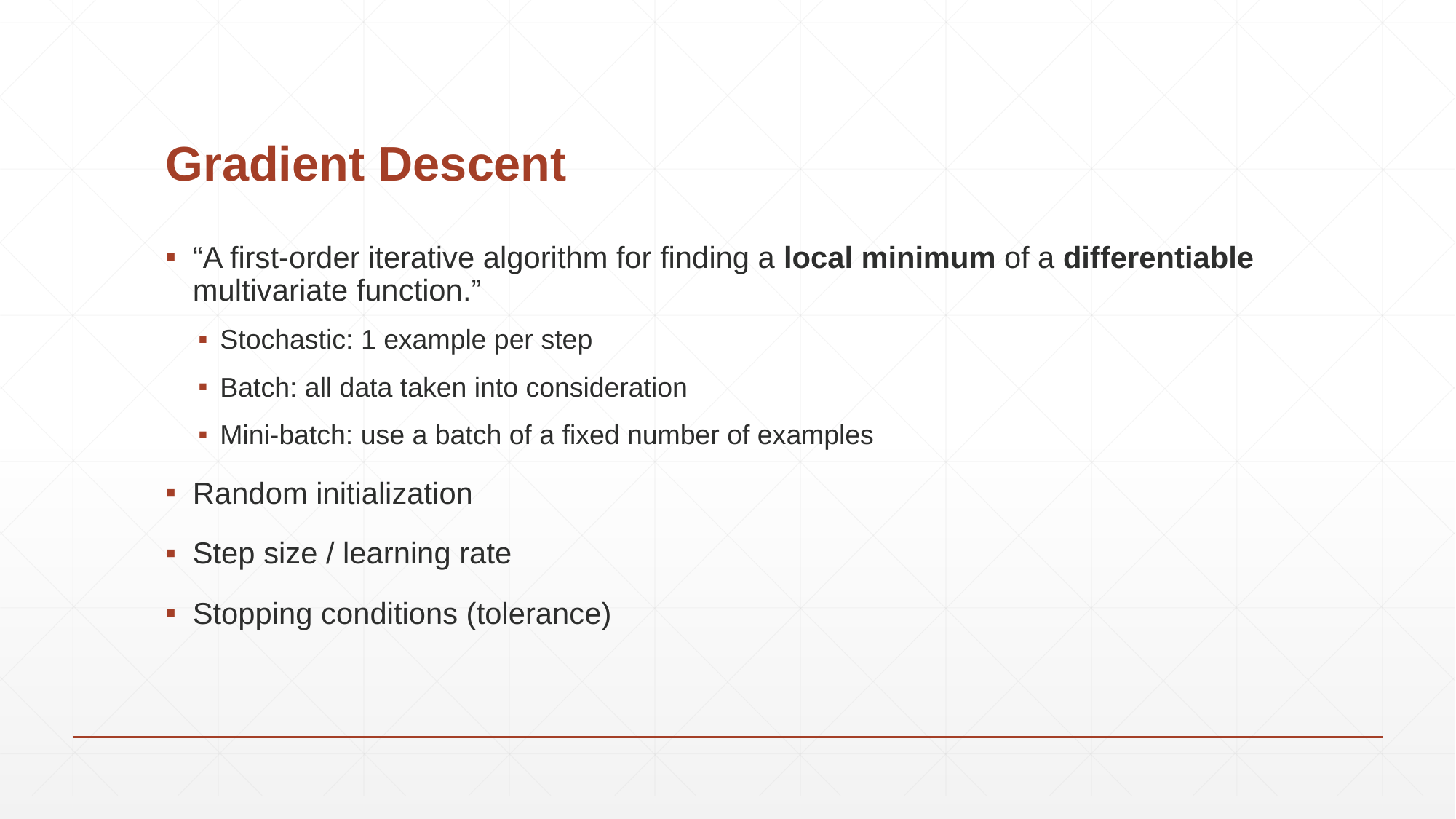

# Gradient Descent
“A first-order iterative algorithm for finding a local minimum of a differentiable multivariate function.”
Stochastic: 1 example per step
Batch: all data taken into consideration
Mini-batch: use a batch of a fixed number of examples
Random initialization
Step size / learning rate
Stopping conditions (tolerance)